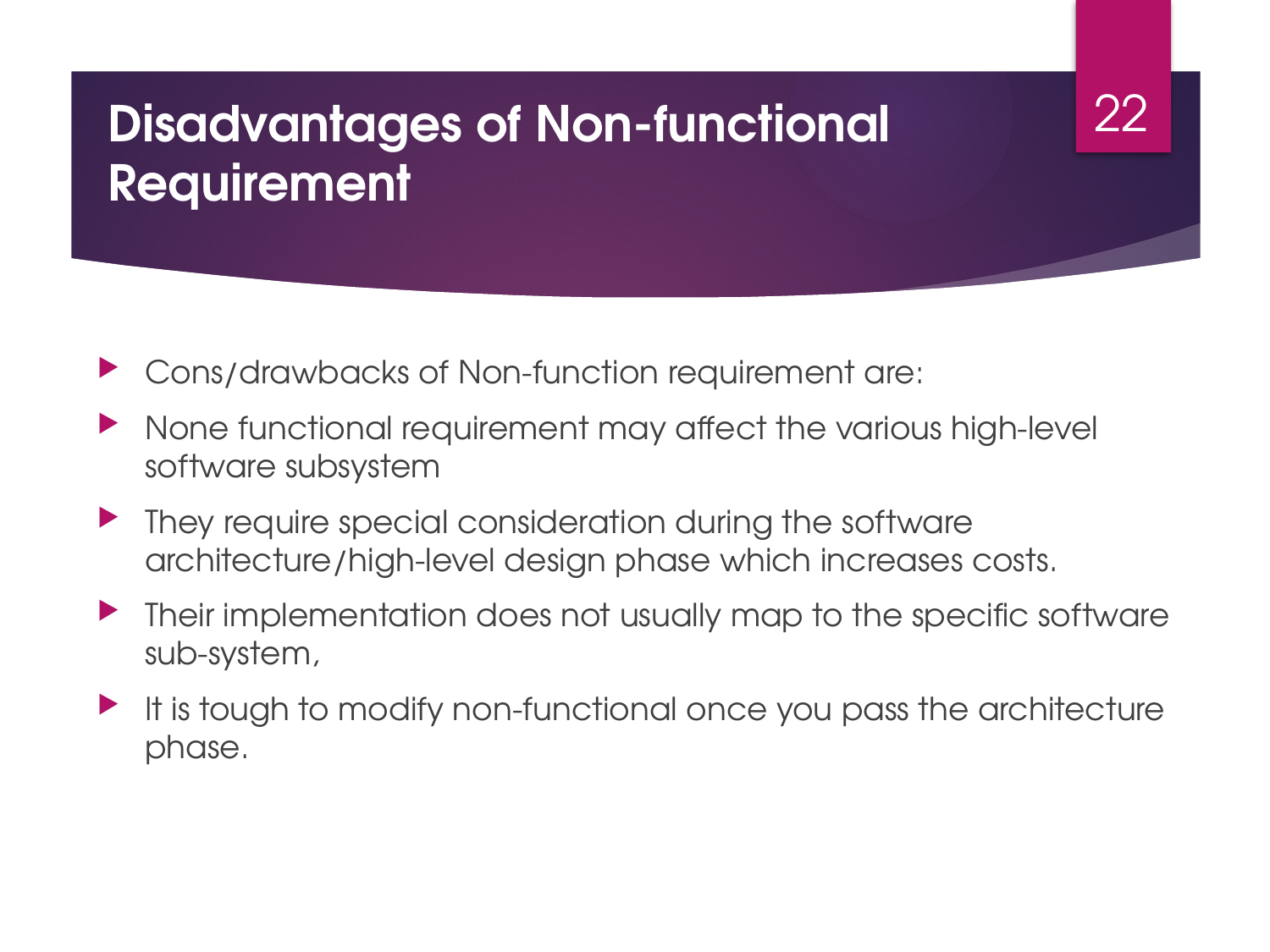

22
# Disadvantages of Non-functional Requirement
Cons/drawbacks of Non-function requirement are:
None functional requirement may affect the various high-level software subsystem
They require special consideration during the software architecture/high-level design phase which increases costs.
Their implementation does not usually map to the specific software sub-system,
It is tough to modify non-functional once you pass the architecture phase.